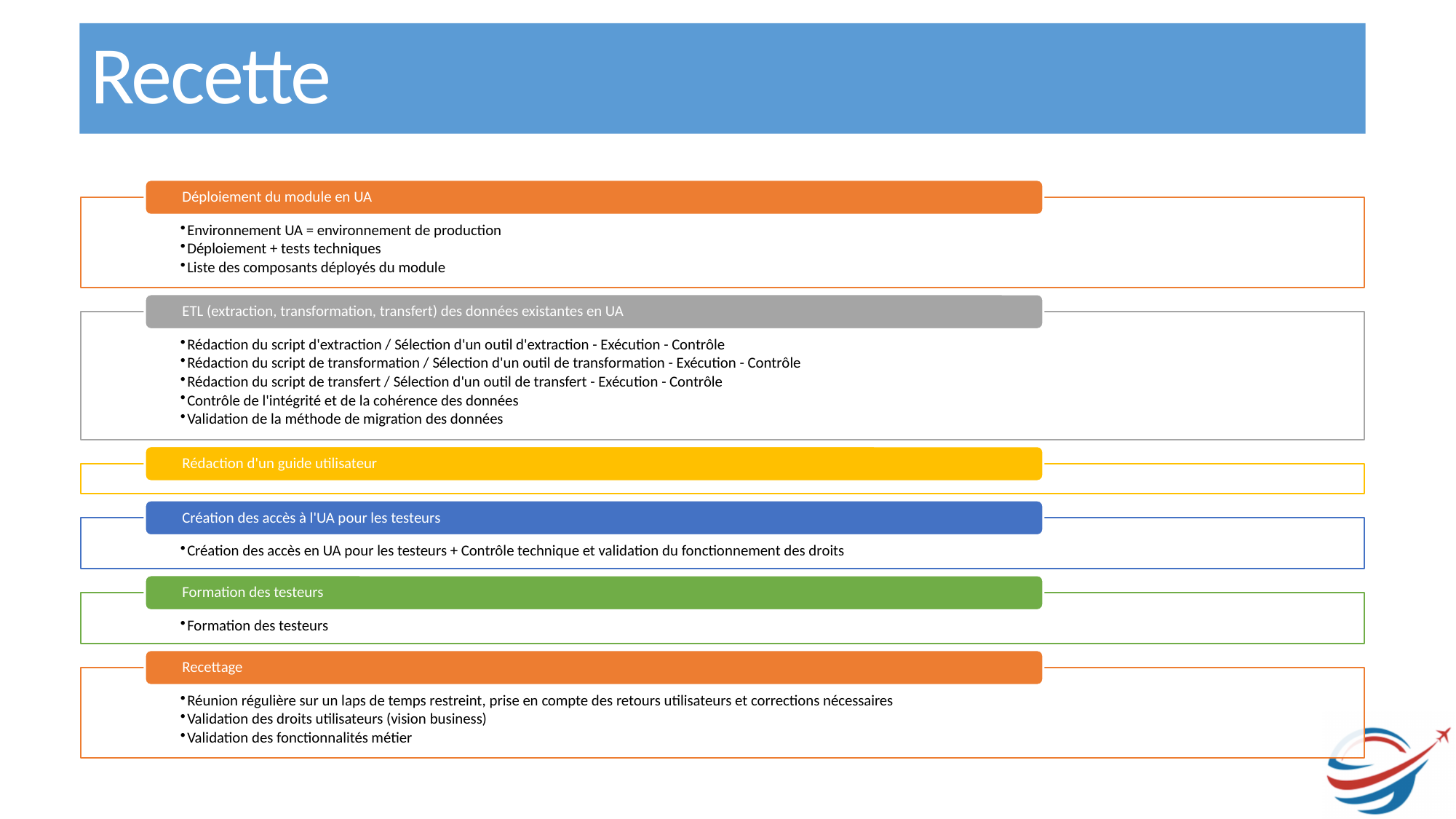

# Recette
Environnement UA = environnement de production
Déploiement + tests techniques
Liste des composants déployés du module
Déploiement du module en UA
Rédaction du script d'extraction / Sélection d'un outil d'extraction - Exécution - Contrôle
Rédaction du script de transformation / Sélection d'un outil de transformation - Exécution - Contrôle
Rédaction du script de transfert / Sélection d'un outil de transfert - Exécution - Contrôle
Contrôle de l'intégrité et de la cohérence des données
Validation de la méthode de migration des données
ETL (extraction, transformation, transfert) des données existantes en UA
Rédaction d'un guide utilisateur
Création des accès en UA pour les testeurs + Contrôle technique et validation du fonctionnement des droits
Création des accès à l'UA pour les testeurs
Formation des testeurs
Formation des testeurs
Réunion régulière sur un laps de temps restreint, prise en compte des retours utilisateurs et corrections nécessaires
Validation des droits utilisateurs (vision business)
Validation des fonctionnalités métier
Recettage